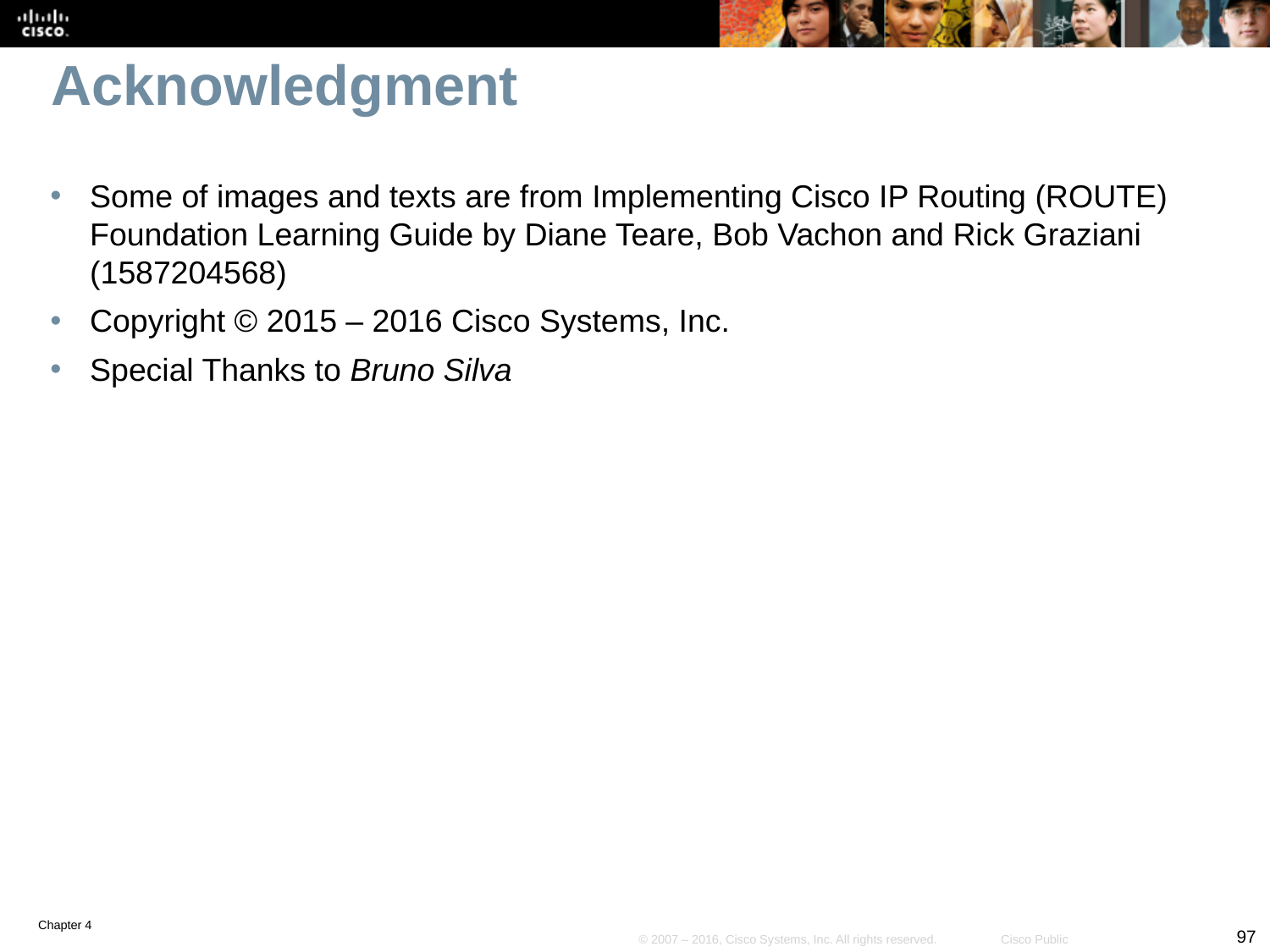

# Acknowledgment
Some of images and texts are from Implementing Cisco IP Routing (ROUTE) Foundation Learning Guide by Diane Teare, Bob Vachon and Rick Graziani (1587204568)
Copyright © 2015 – 2016 Cisco Systems, Inc.
Special Thanks to Bruno Silva